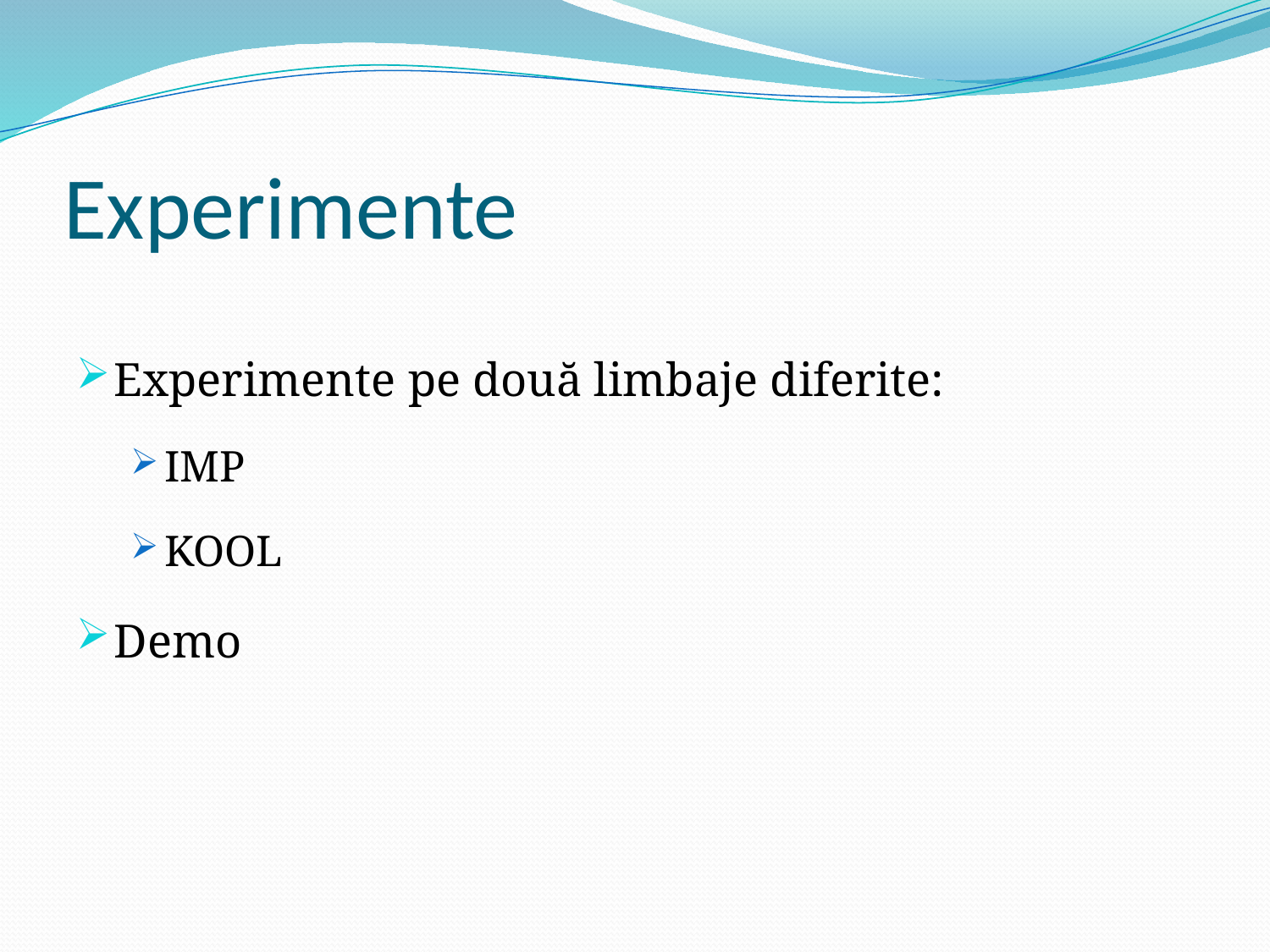

# Experimente
Experimente pe două limbaje diferite:
IMP
KOOL
Demo